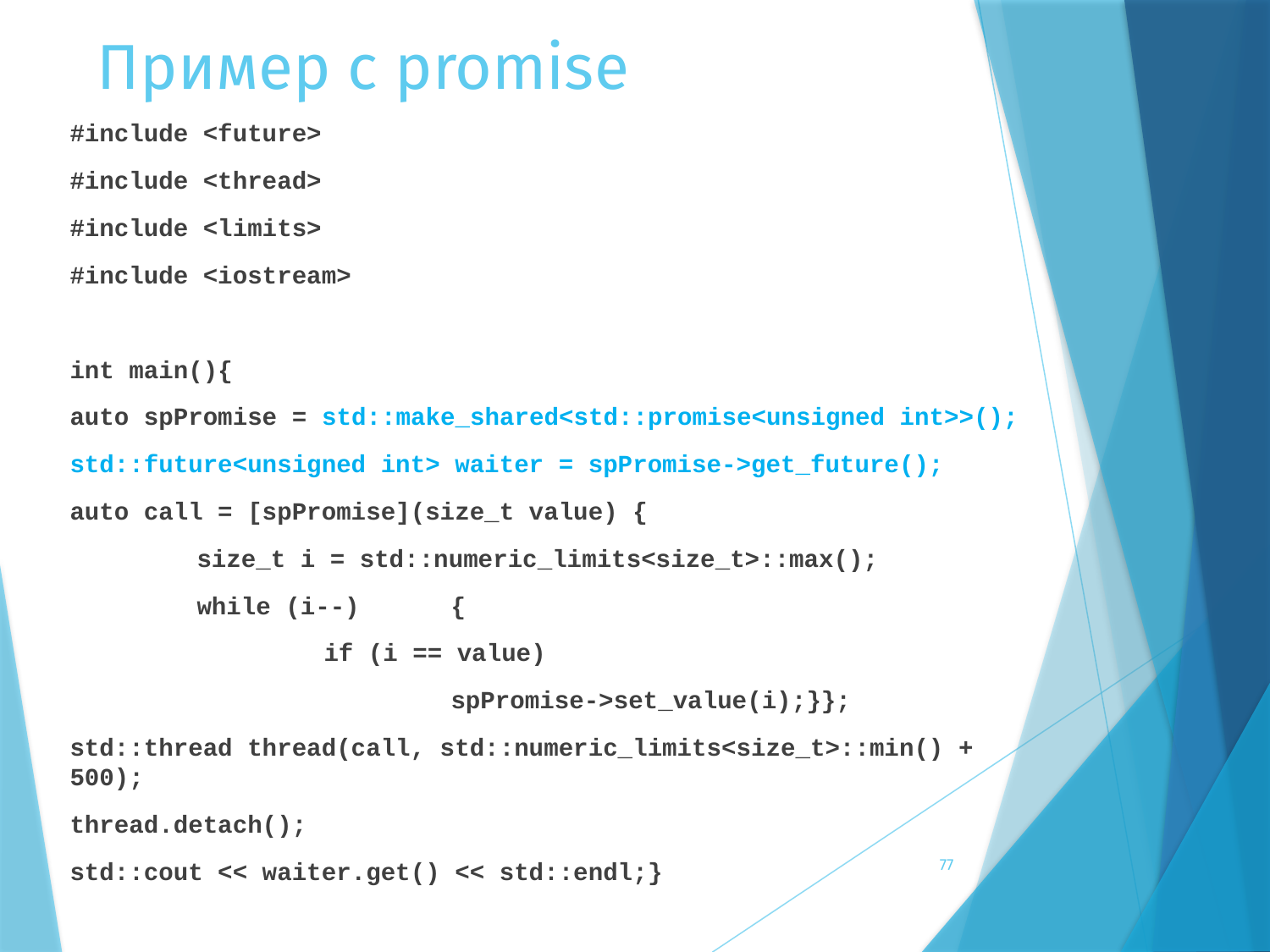

# Пример с promise
#include <future>
#include <thread>
#include <limits>
#include <iostream>

int main(){
auto spPromise = std::make_shared<std::promise<unsigned int>>();
std::future<unsigned int> waiter = spPromise->get_future();
auto call = [spPromise](size_t value) {
	size_t i = std::numeric_limits<size_t>::max();
	while (i--)	{
		if (i == value)
			spPromise->set_value(i);}};
std::thread thread(call, std::numeric_limits<size_t>::min() + 500);
thread.detach();
std::cout << waiter.get() << std::endl;}
77